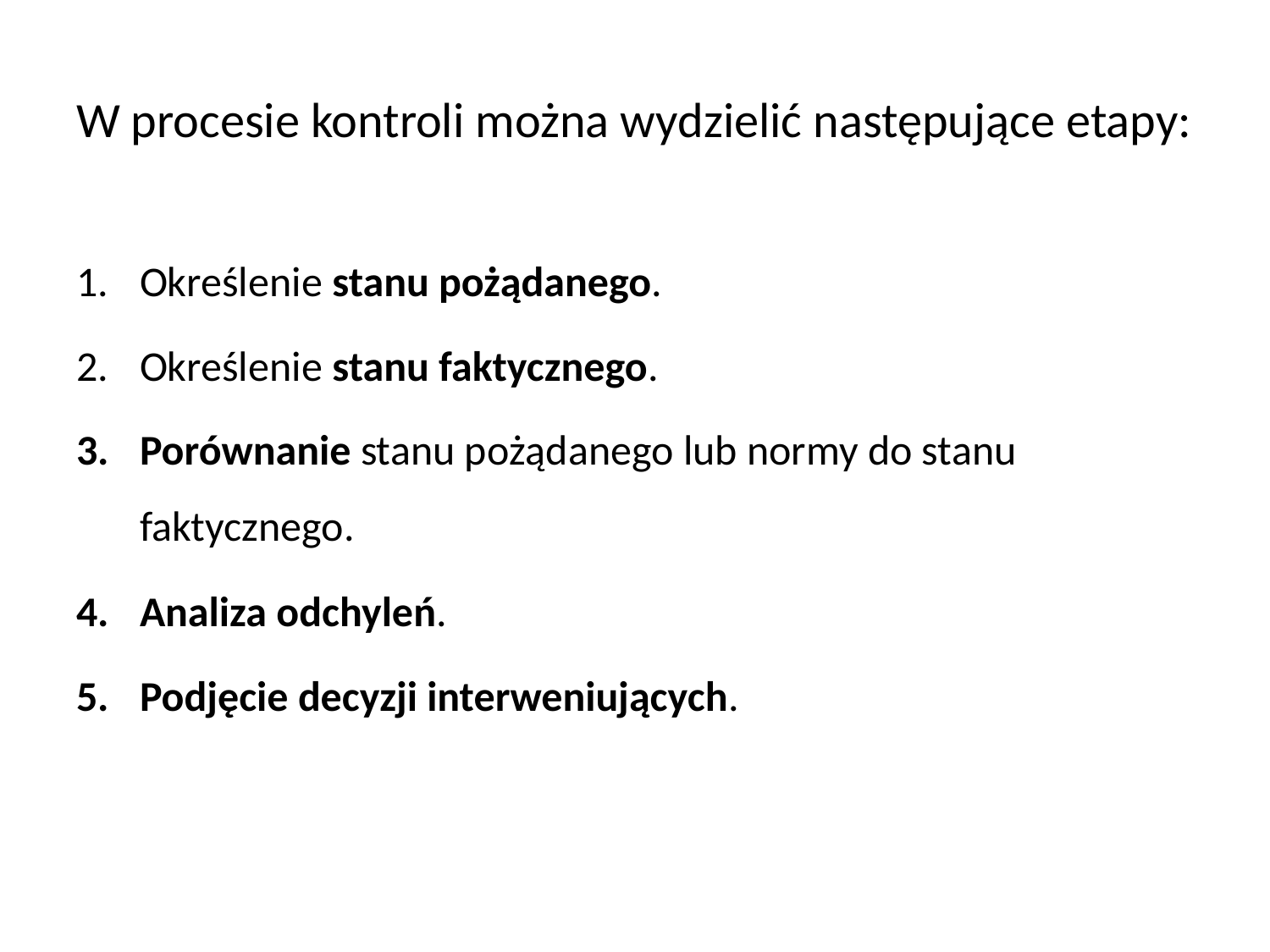

# W procesie kontroli można wydzielić następujące etapy:
Określenie stanu pożądanego.
Określenie stanu faktycznego.
Porównanie stanu pożądanego lub normy do stanu faktycznego.
Analiza odchyleń.
Podjęcie decyzji interweniujących.